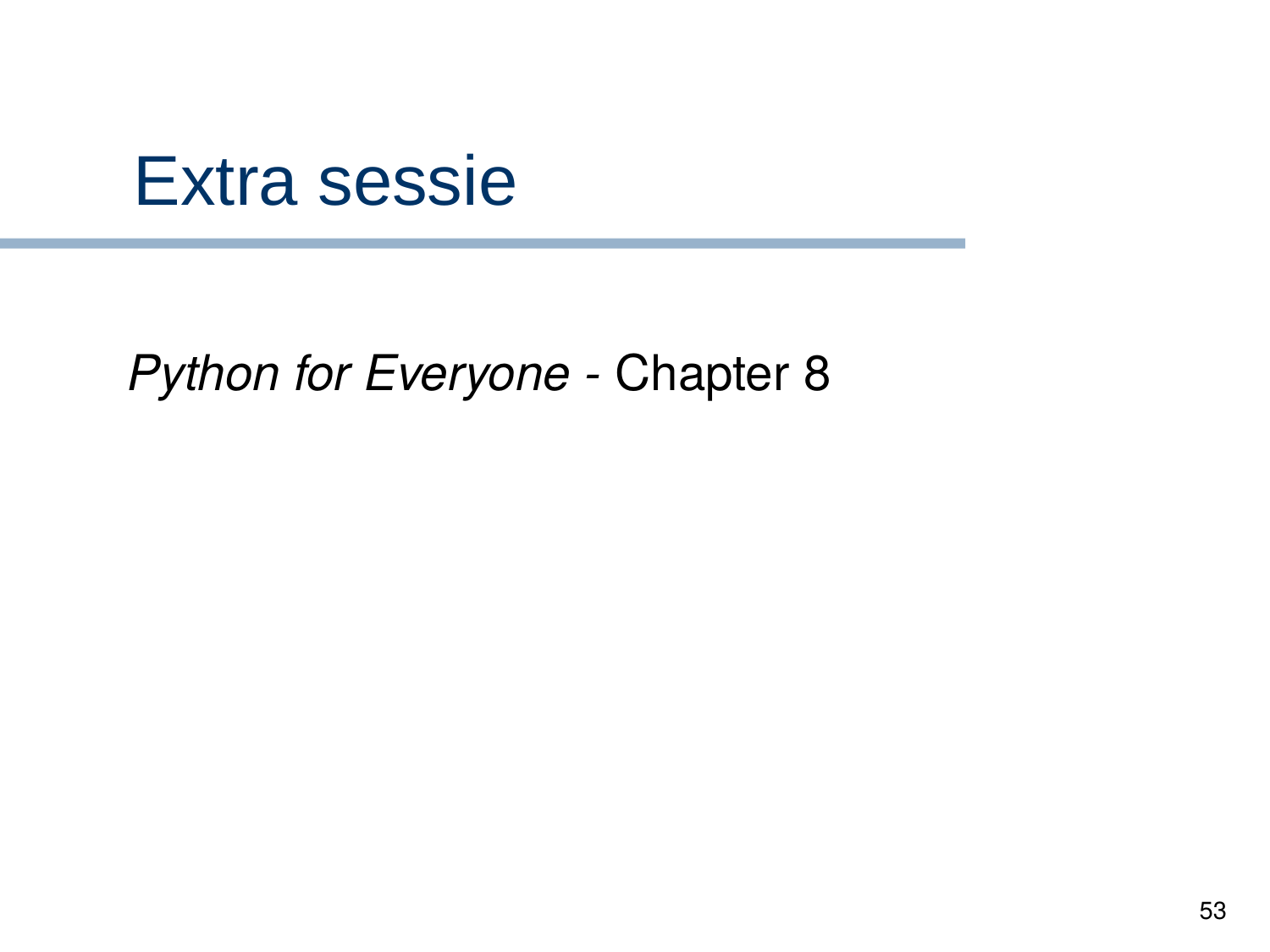

# Extra sessie

Python for Everyone - Chapter 8

53